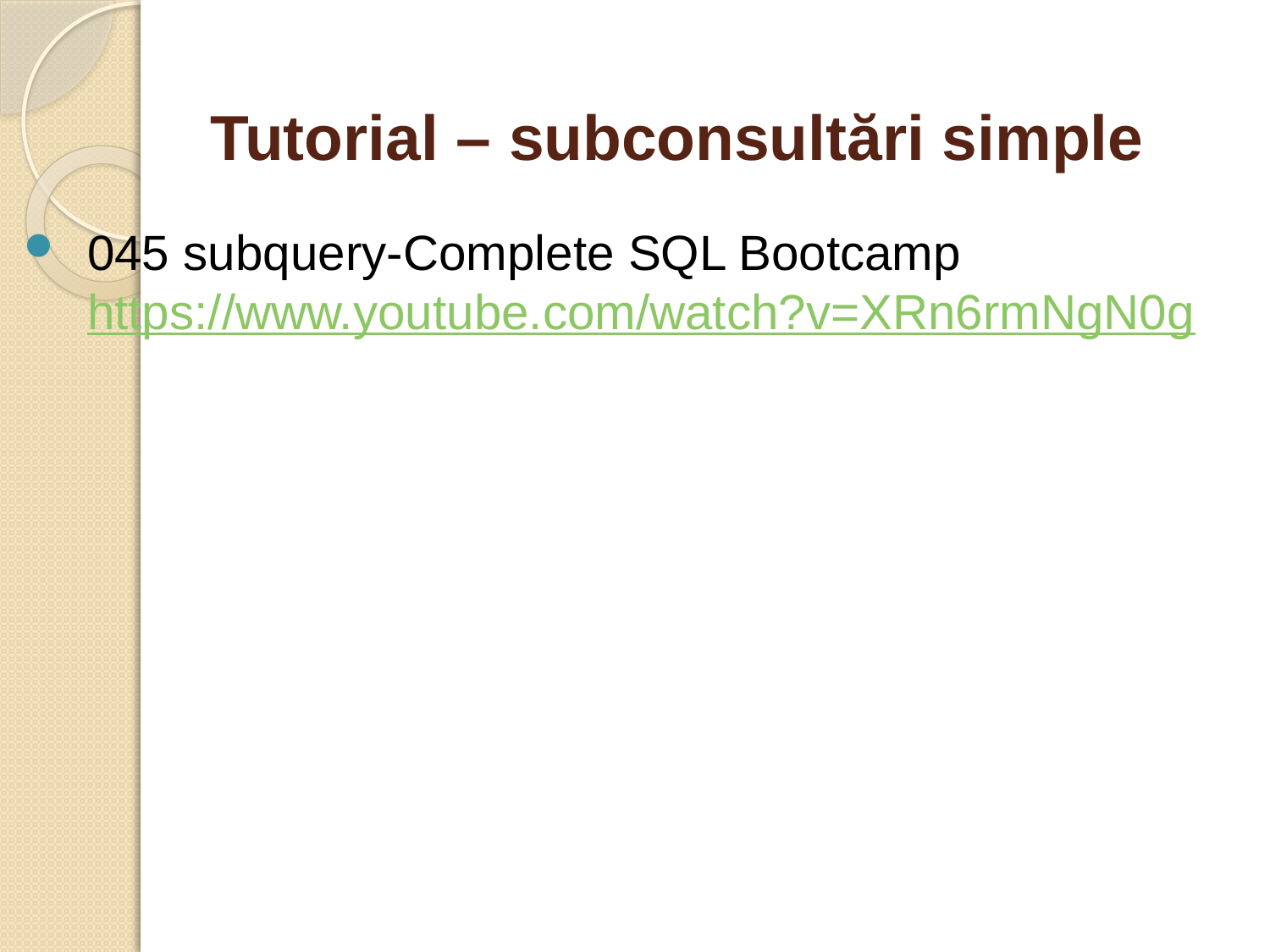

# Tutorial – subconsultări simple

045 subquery-Complete SQL Bootcamp https://www.youtube.com/watch?v=XRn6rmNgN0g